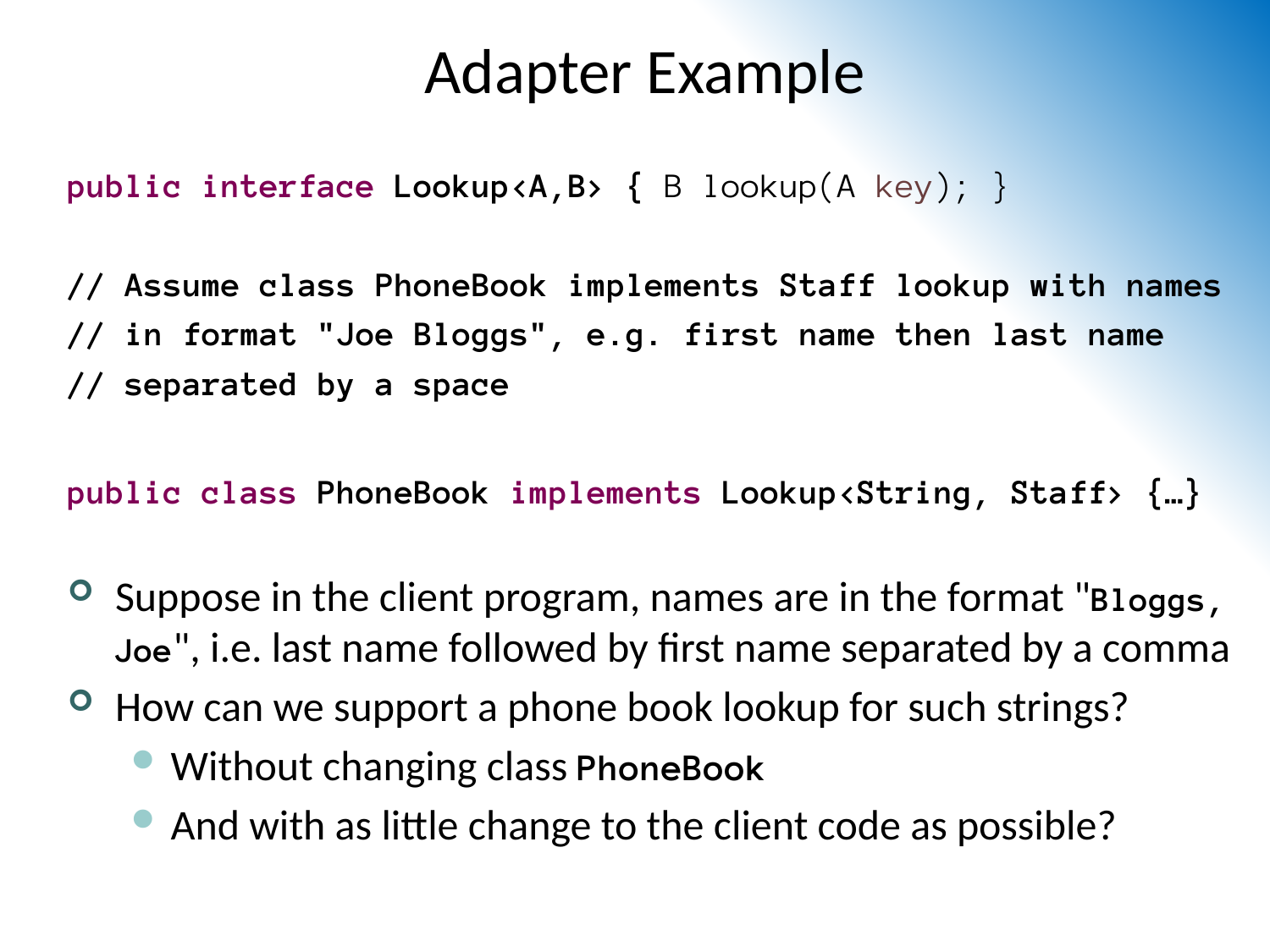

# Adapter Example
public interface Lookup<A,B> { B lookup(A key); }

// Assume class PhoneBook implements Staff lookup with names
// in format "Joe Bloggs", e.g. first name then last name
// separated by a space

public class PhoneBook implements Lookup<String, Staff> {…}

Suppose in the client program, names are in the format "Bloggs, Joe", i.e. last name followed by first name separated by a comma
How can we support a phone book lookup for such strings?
Without changing class PhoneBook
And with as little change to the client code as possible?